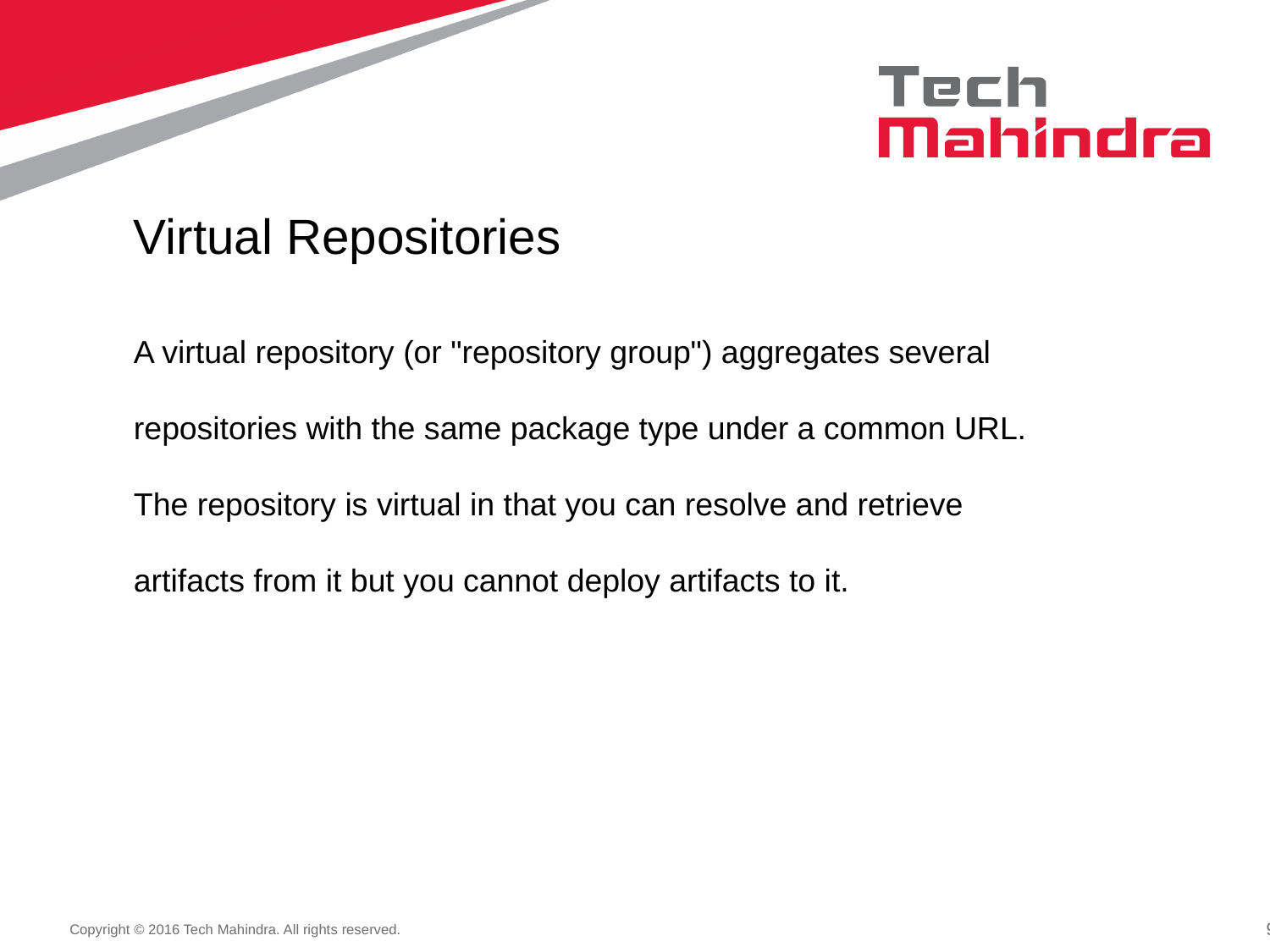

Virtual Repositories
A virtual repository (or "repository group") aggregates several repositories with the same package type under a common URL. The repository is virtual in that you can resolve and retrieve artifacts from it but you cannot deploy artifacts to it.